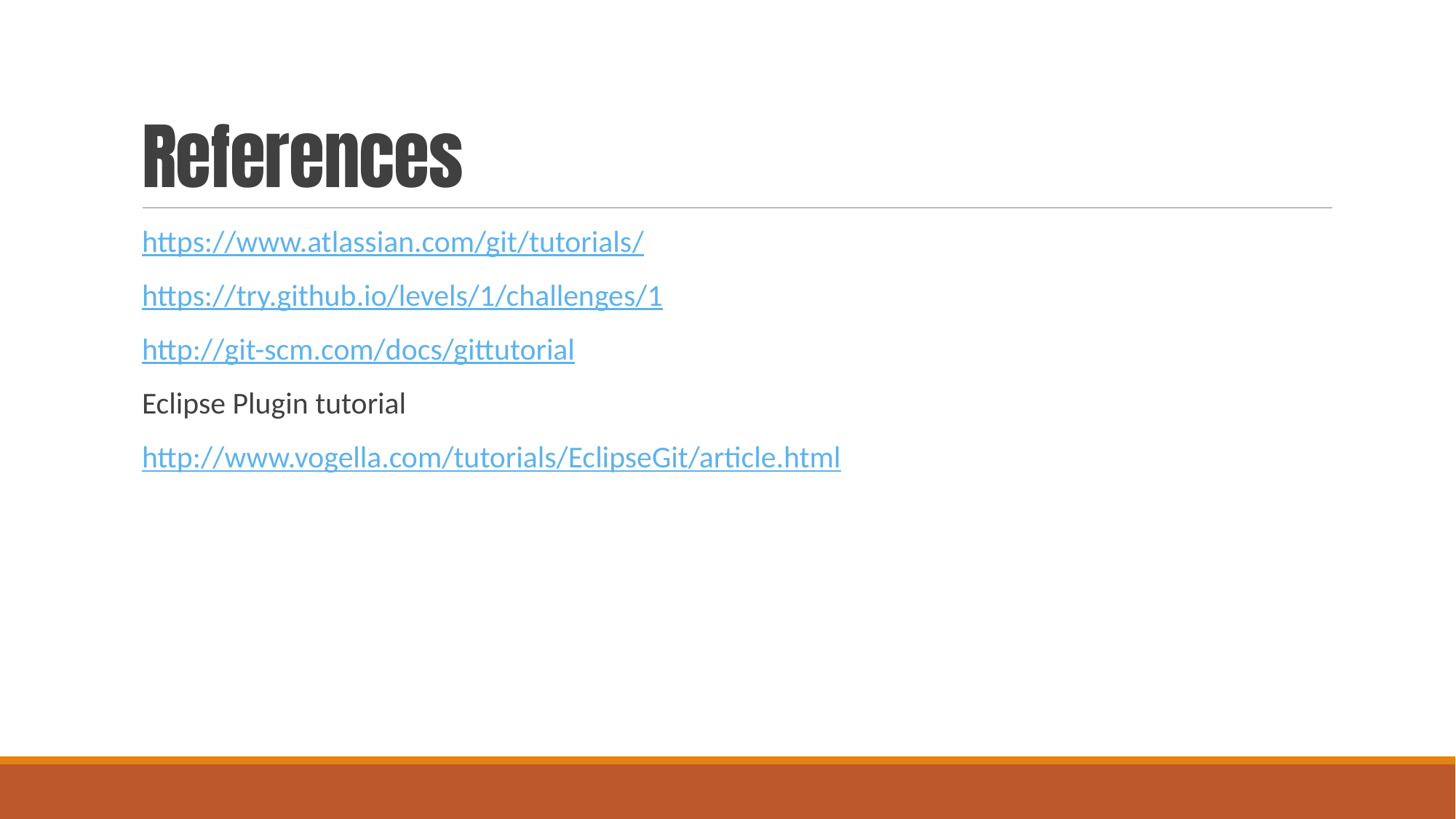

# References
https://www.atlassian.com/git/tutorials/
https://try.github.io/levels/1/challenges/1
http://git-scm.com/docs/gittutorial
Eclipse Plugin tutorial
http://www.vogella.com/tutorials/EclipseGit/article.html